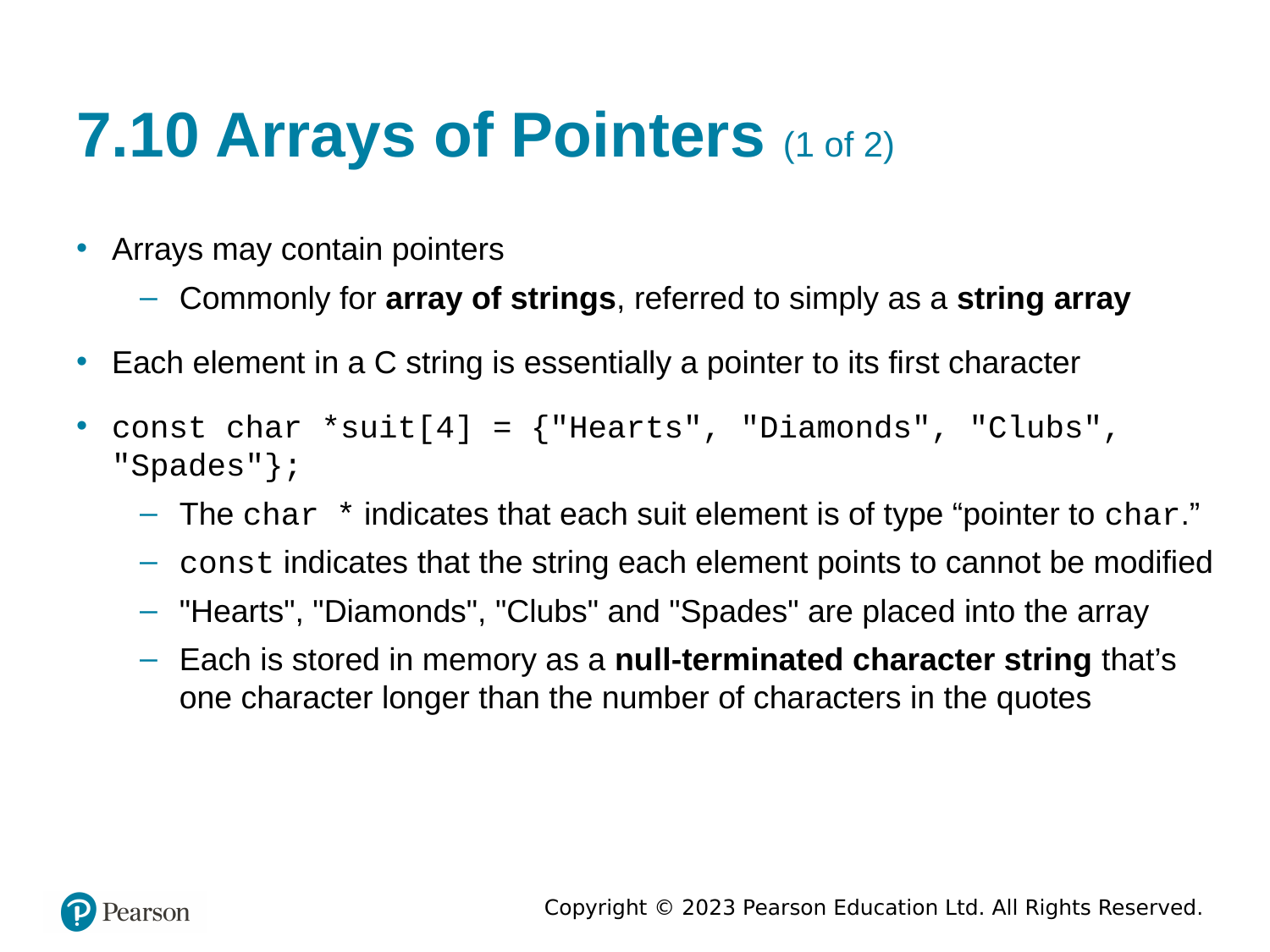

# 7.10 Arrays of Pointers (1 of 2)
Arrays may contain pointers
Commonly for array of strings, referred to simply as a string array
Each element in a C string is essentially a pointer to its first character
const char *suit[4] = {"Hearts", "Diamonds", "Clubs", "Spades"};
The char * indicates that each suit element is of type “pointer to char.”
const indicates that the string each element points to cannot be modified
"Hearts", "Diamonds", "Clubs" and "Spades" are placed into the array
Each is stored in memory as a null-terminated character string that’s one character longer than the number of characters in the quotes